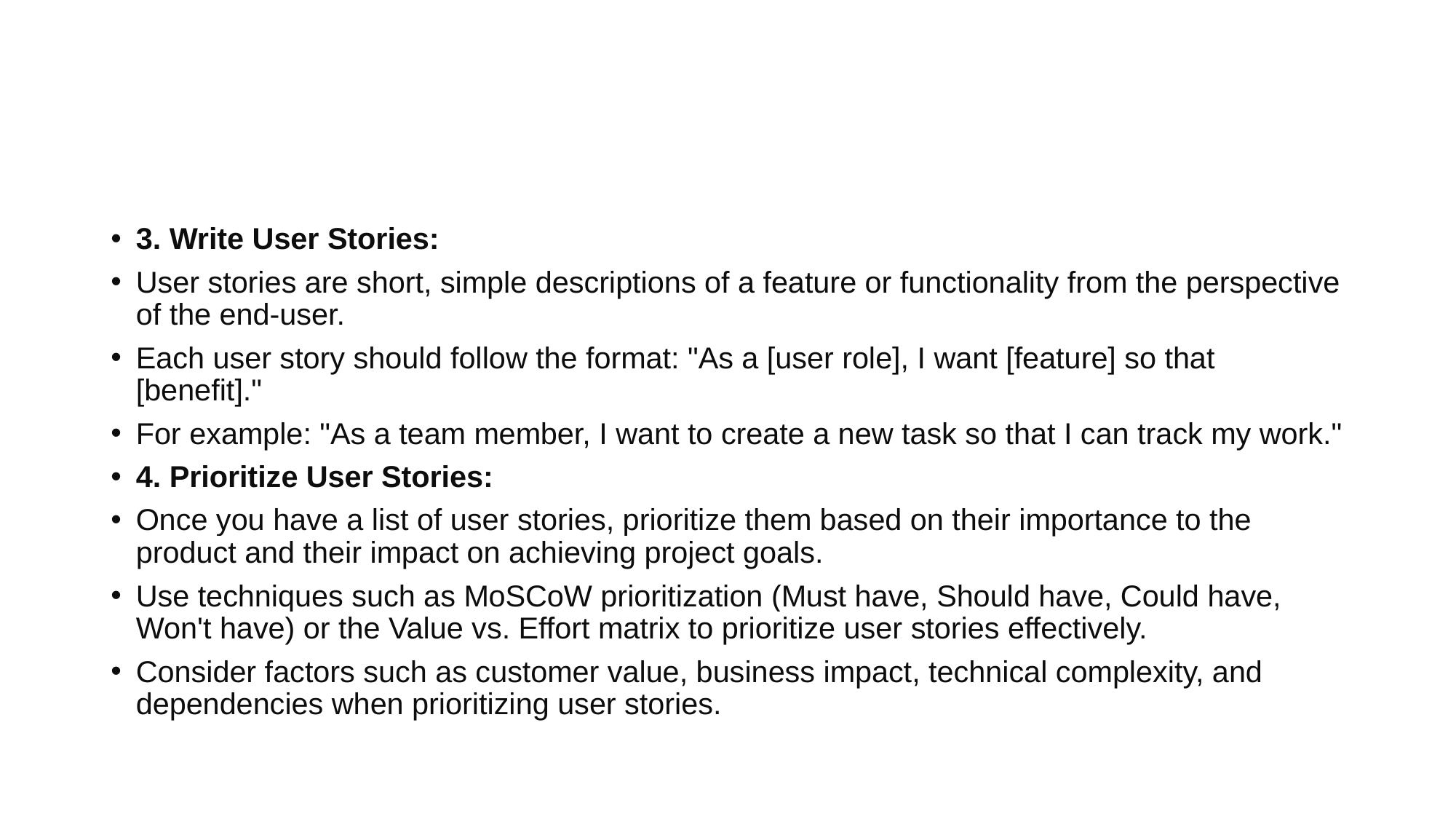

#
3. Write User Stories:
User stories are short, simple descriptions of a feature or functionality from the perspective of the end-user.
Each user story should follow the format: "As a [user role], I want [feature] so that [benefit]."
For example: "As a team member, I want to create a new task so that I can track my work."
4. Prioritize User Stories:
Once you have a list of user stories, prioritize them based on their importance to the product and their impact on achieving project goals.
Use techniques such as MoSCoW prioritization (Must have, Should have, Could have, Won't have) or the Value vs. Effort matrix to prioritize user stories effectively.
Consider factors such as customer value, business impact, technical complexity, and dependencies when prioritizing user stories.